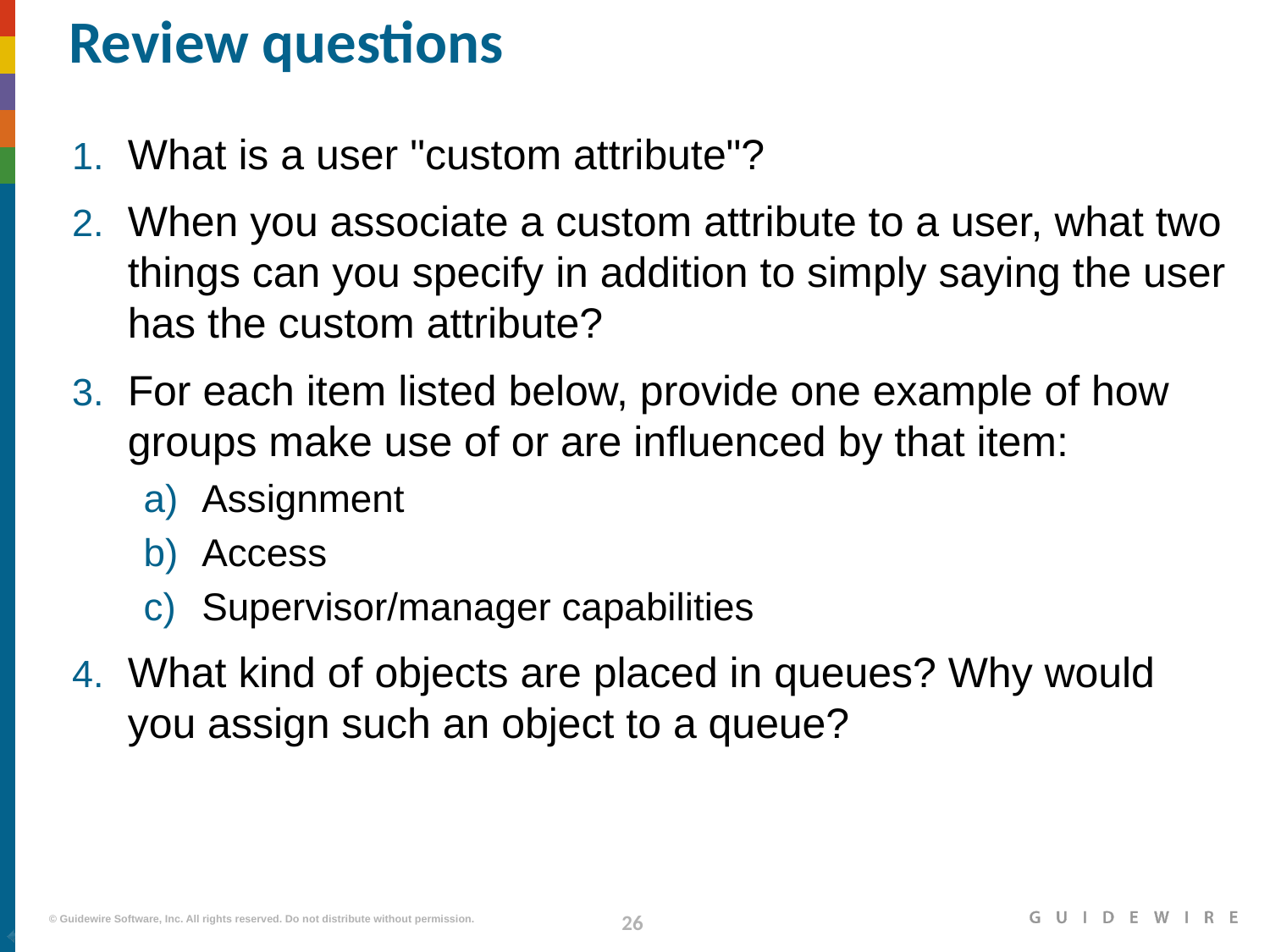

# Review questions
What is a user "custom attribute"?
When you associate a custom attribute to a user, what two things can you specify in addition to simply saying the user has the custom attribute?
For each item listed below, provide one example of how groups make use of or are influenced by that item:
Assignment
Access
Supervisor/manager capabilities
What kind of objects are placed in queues? Why would you assign such an object to a queue?